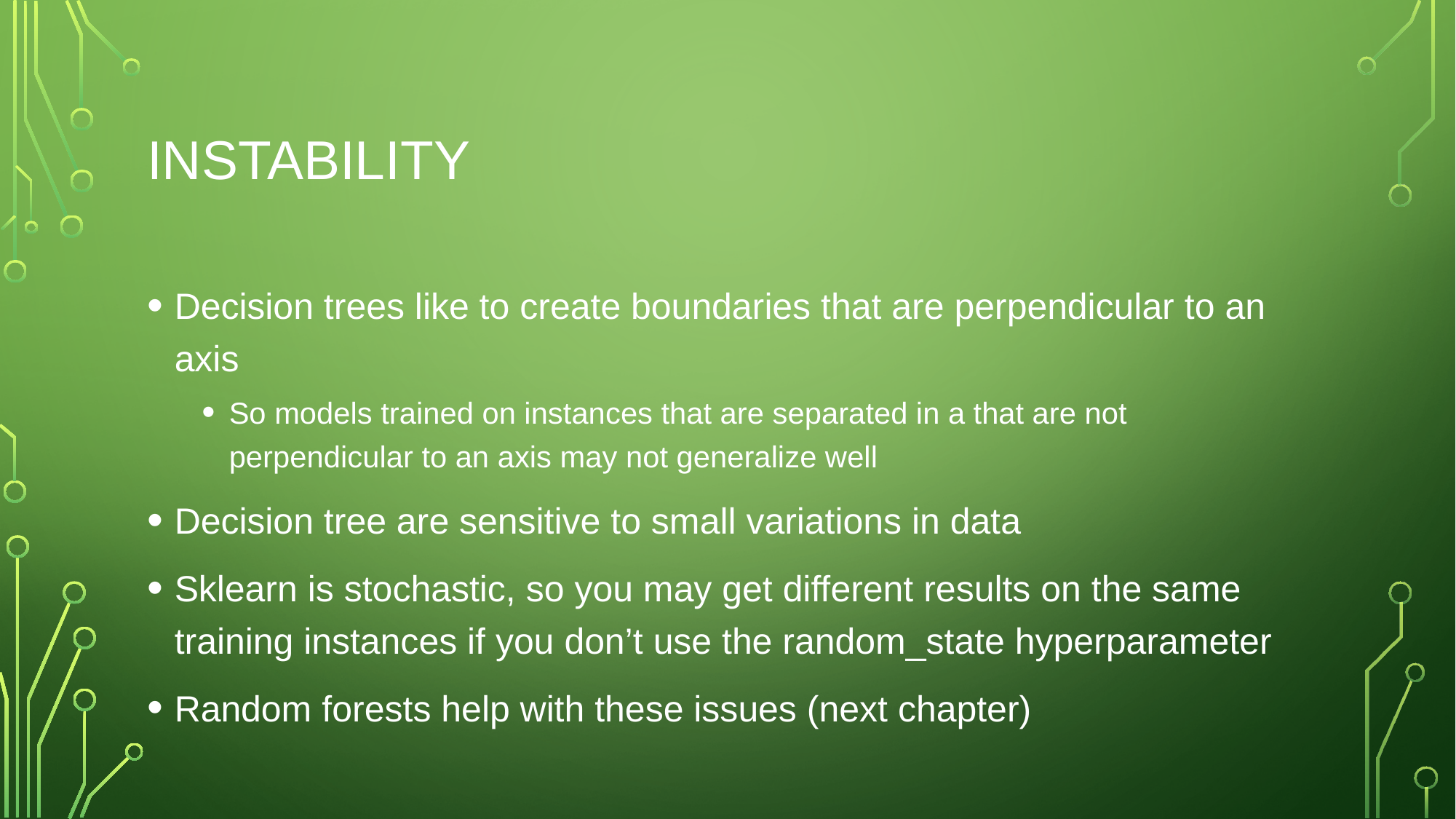

# Instability
Decision trees like to create boundaries that are perpendicular to an axis
So models trained on instances that are separated in a that are not perpendicular to an axis may not generalize well
Decision tree are sensitive to small variations in data
Sklearn is stochastic, so you may get different results on the same training instances if you don’t use the random_state hyperparameter
Random forests help with these issues (next chapter)